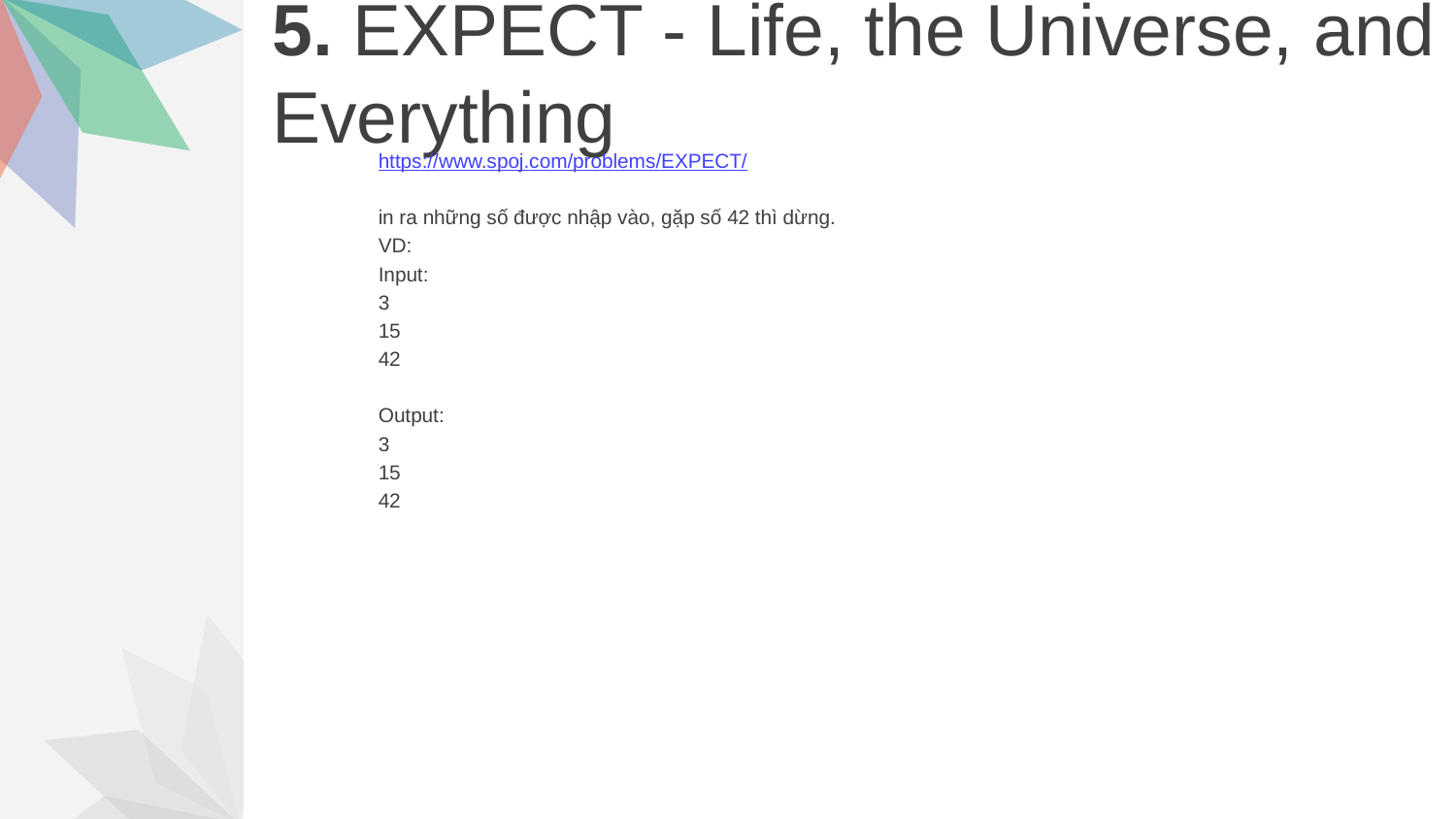

# 5. EXPECT - Life, the Universe, and Everything
https://www.spoj.com/problems/EXPECT/

in ra những số được nhập vào, gặp số 42 thì dừng.
VD:
Input:
3
15
42

Output:
3
15
42